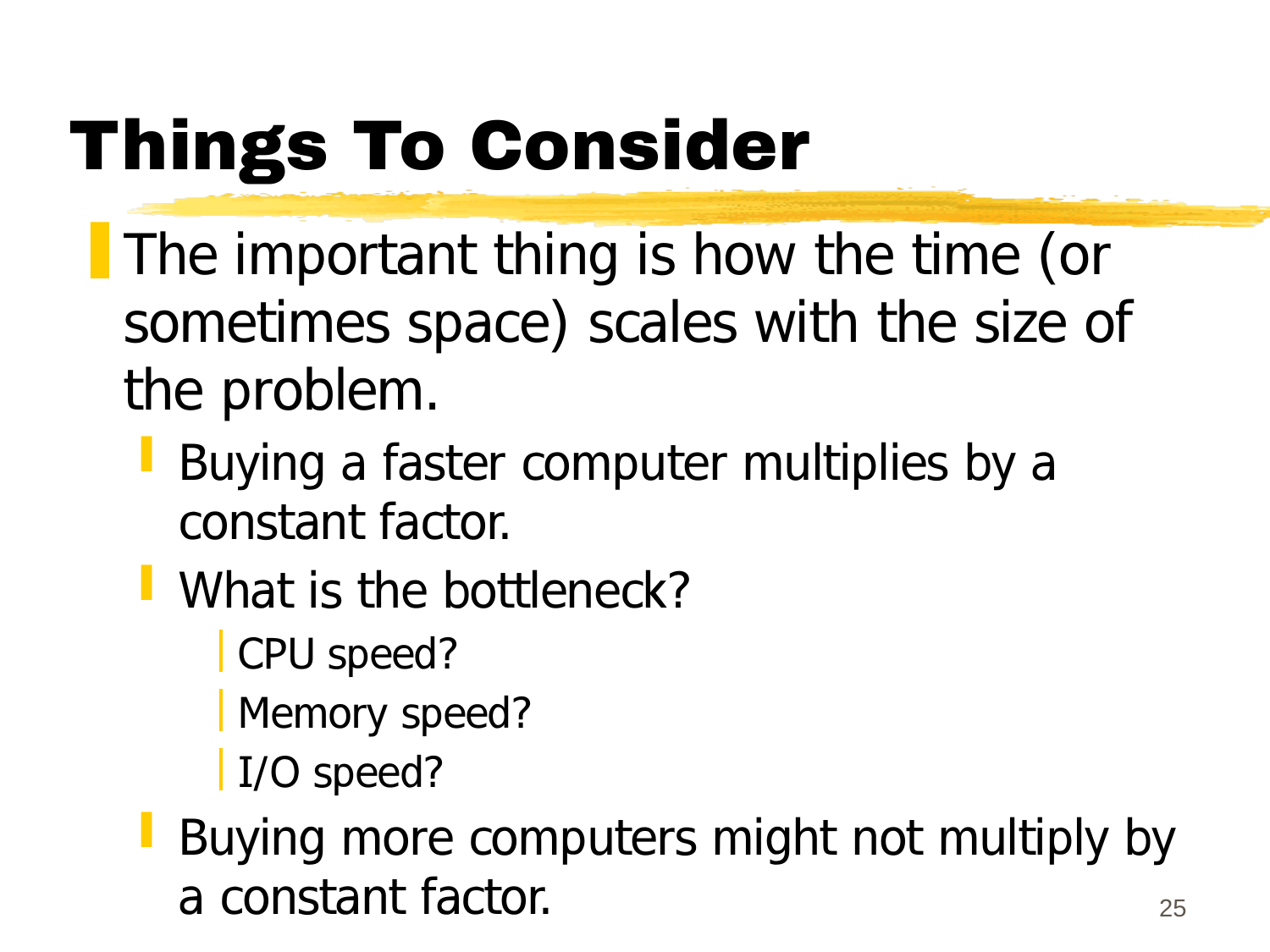

# Things To Consider
The important thing is how the time (or sometimes space) scales with the size of the problem.
Buying a faster computer multiplies by a constant factor.
What is the bottleneck?
CPU speed?
Memory speed?
I/O speed?
Buying more computers might not multiply by a constant factor.
25